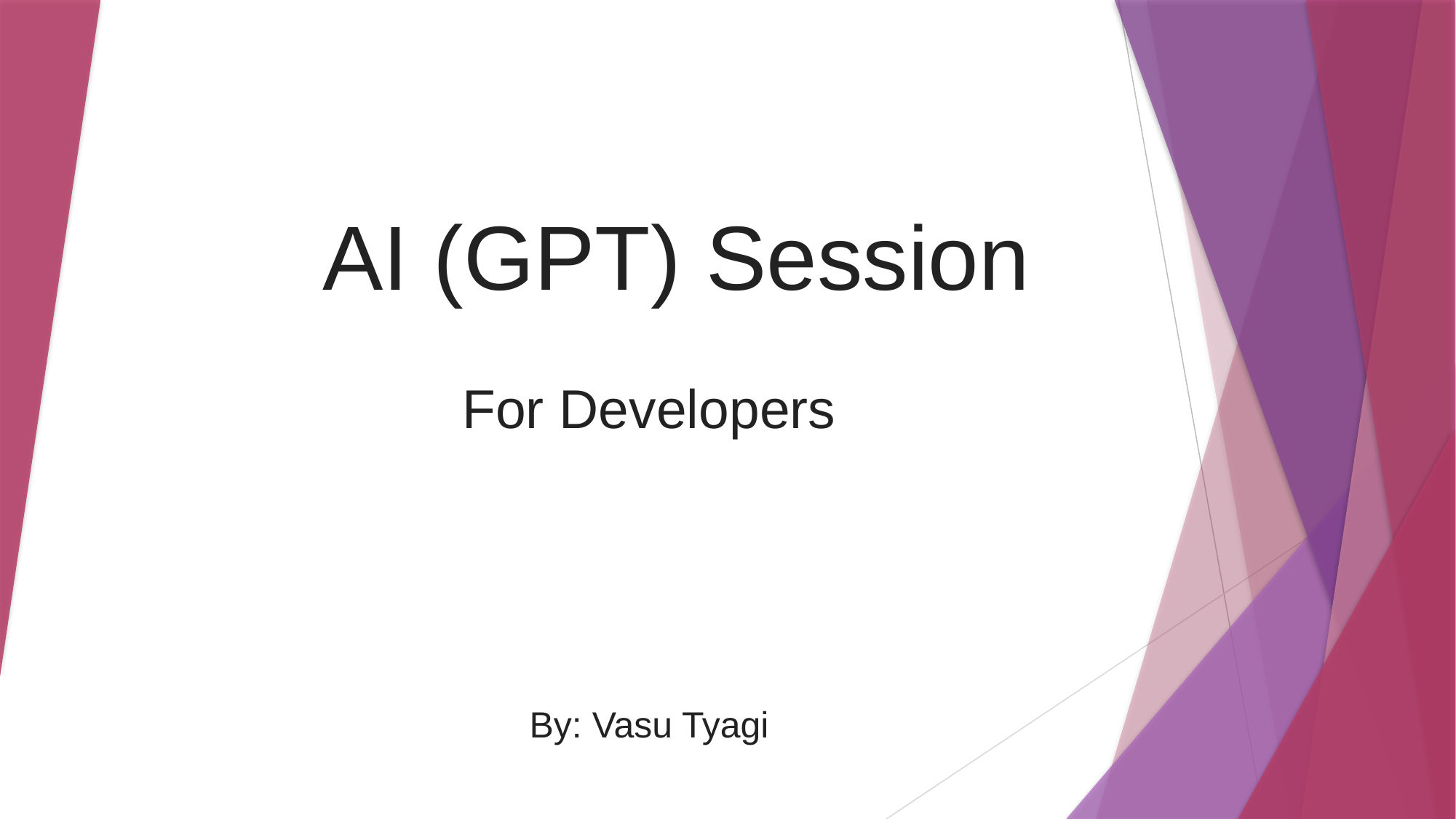

AI (GPT) Session

For Developers

By: Vasu Tyagi